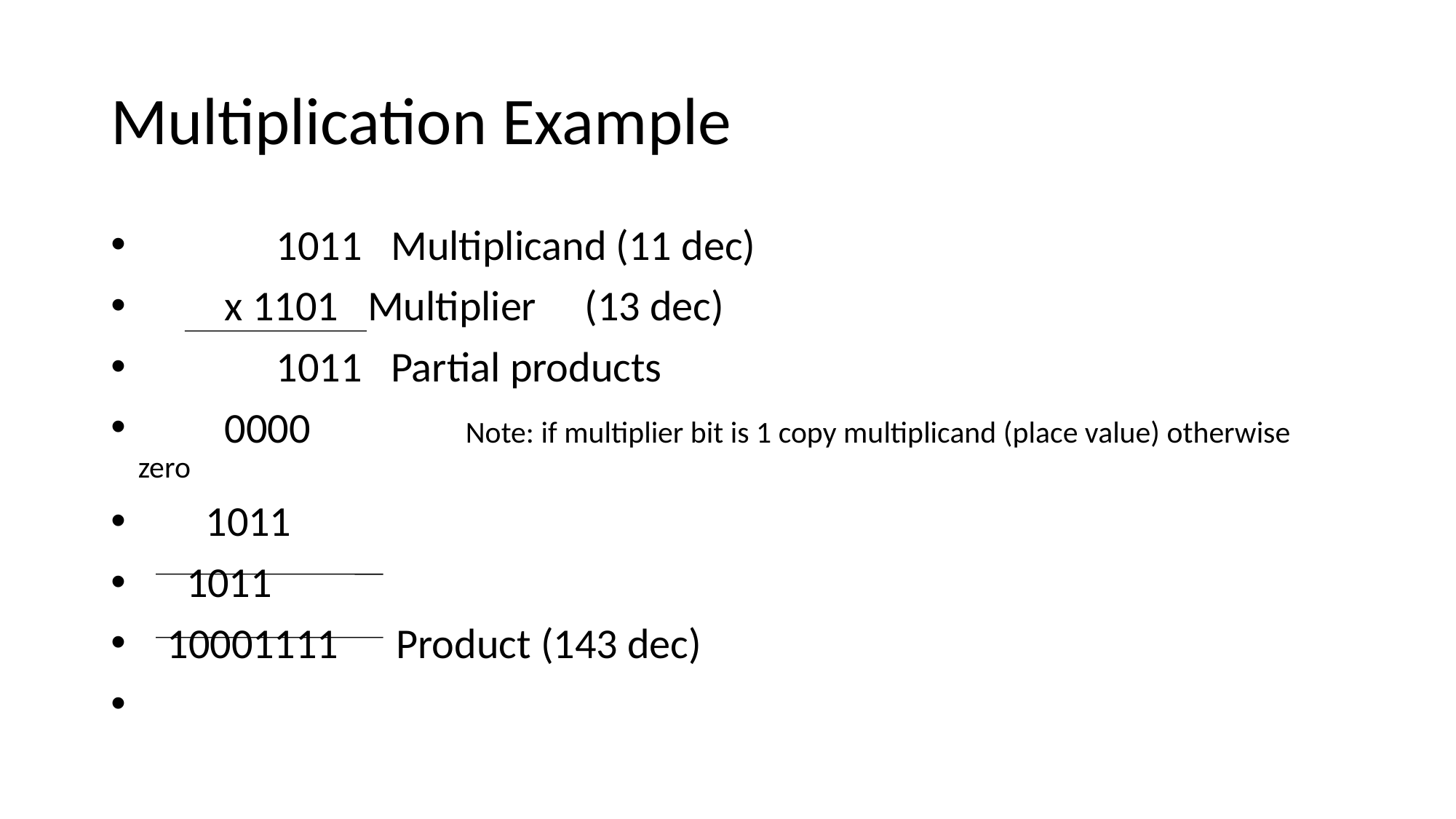

Multiplication Example
 	   1011   Multiplicand (11 dec)
         x 1101   Multiplier     (13 dec)
 	   1011   Partial products
         0000     	Note: if multiplier bit is 1 copy multiplicand (place value) otherwise zero
       1011
     1011
   10001111      Product (143 dec)